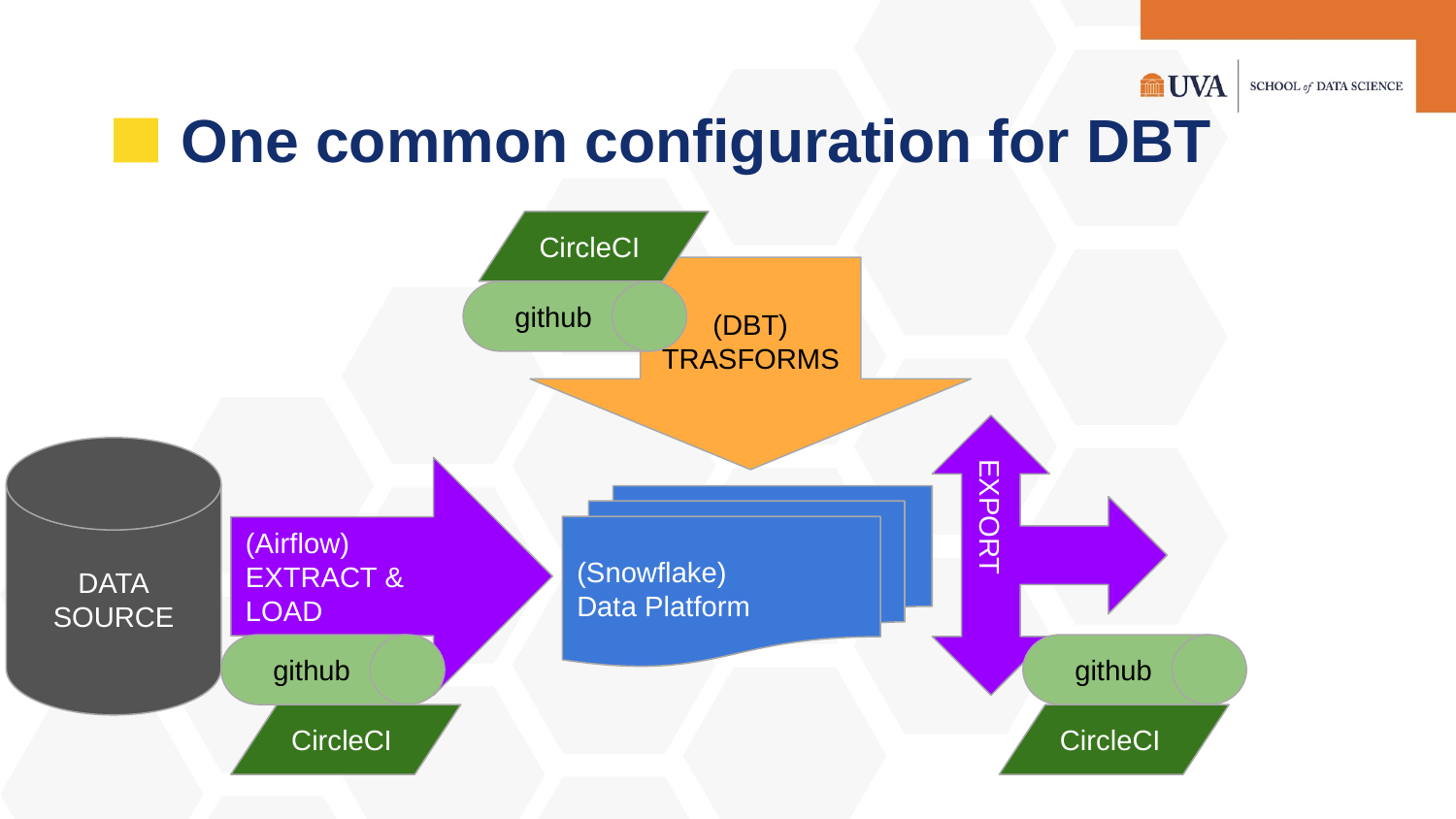

# One common configuration for DBT
CircleCI
(DBT)
TRASFORMS
github
DATA
SOURCE
EXPORT
(Airflow)
EXTRACT & LOAD
(Snowflake)
Data Platform
github
github
CircleCI
CircleCI